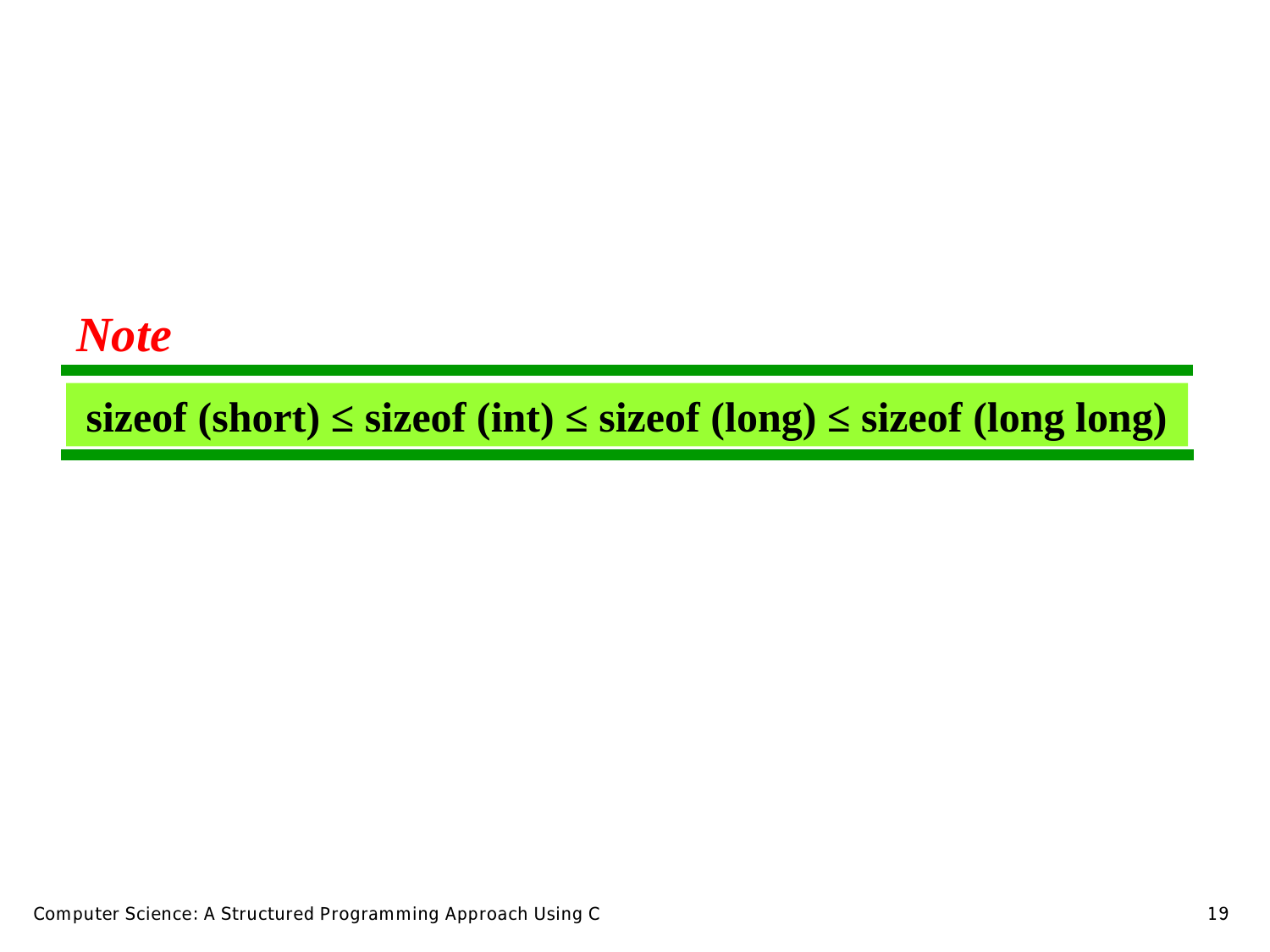

Note
sizeof (short) ≤ sizeof (int) ≤ sizeof (long) ≤ sizeof (long long)
Computer Science: A Structured Programming Approach Using C
19